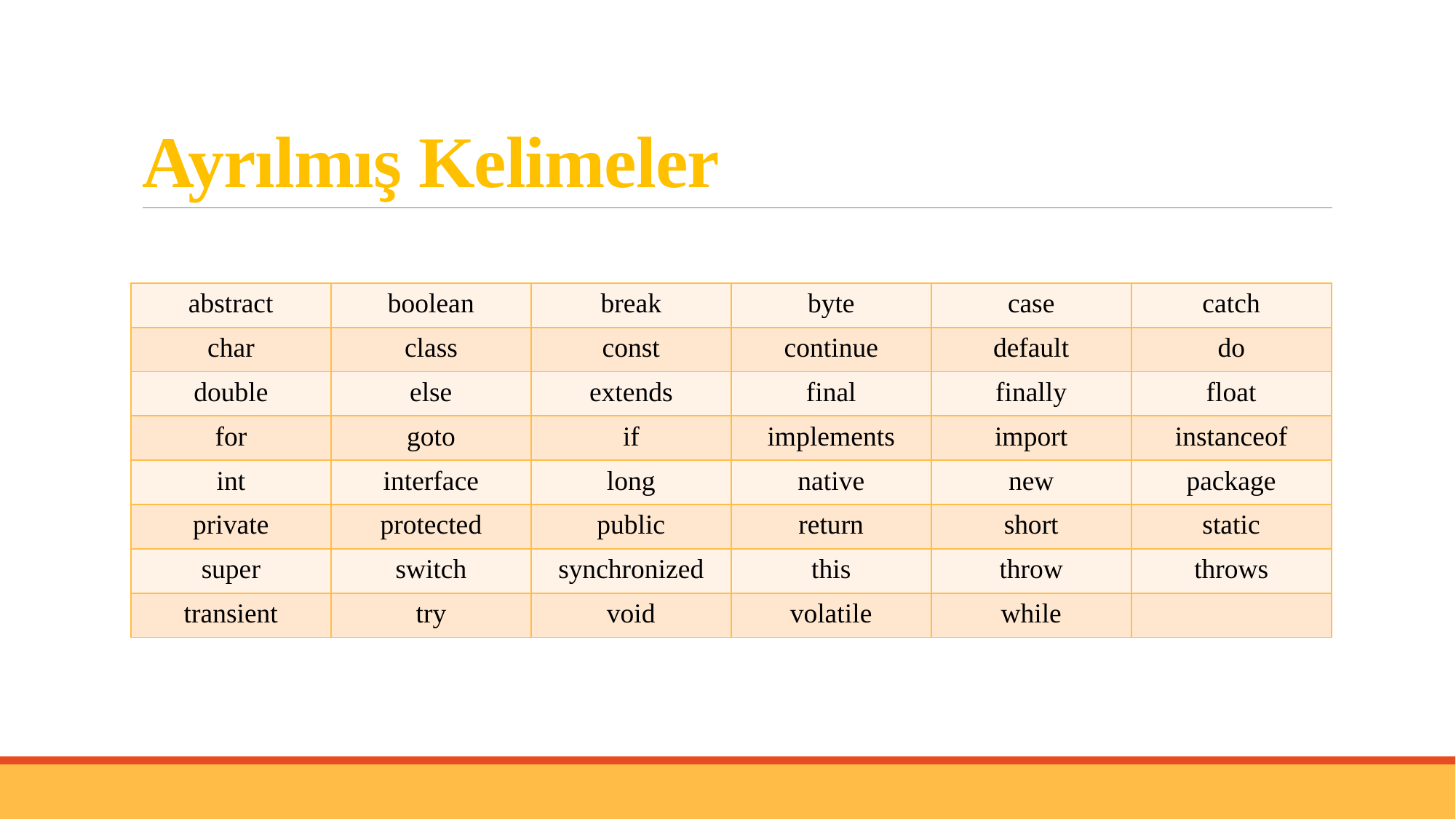

# Ayrılmış Kelimeler
| abstract | boolean | break | byte | case | catch |
| --- | --- | --- | --- | --- | --- |
| char | class | const | continue | default | do |
| double | else | extends | final | finally | float |
| for | goto | if | implements | import | instanceof |
| int | interface | long | native | new | package |
| private | protected | public | return | short | static |
| super | switch | synchronized | this | throw | throws |
| transient | try | void | volatile | while |  |